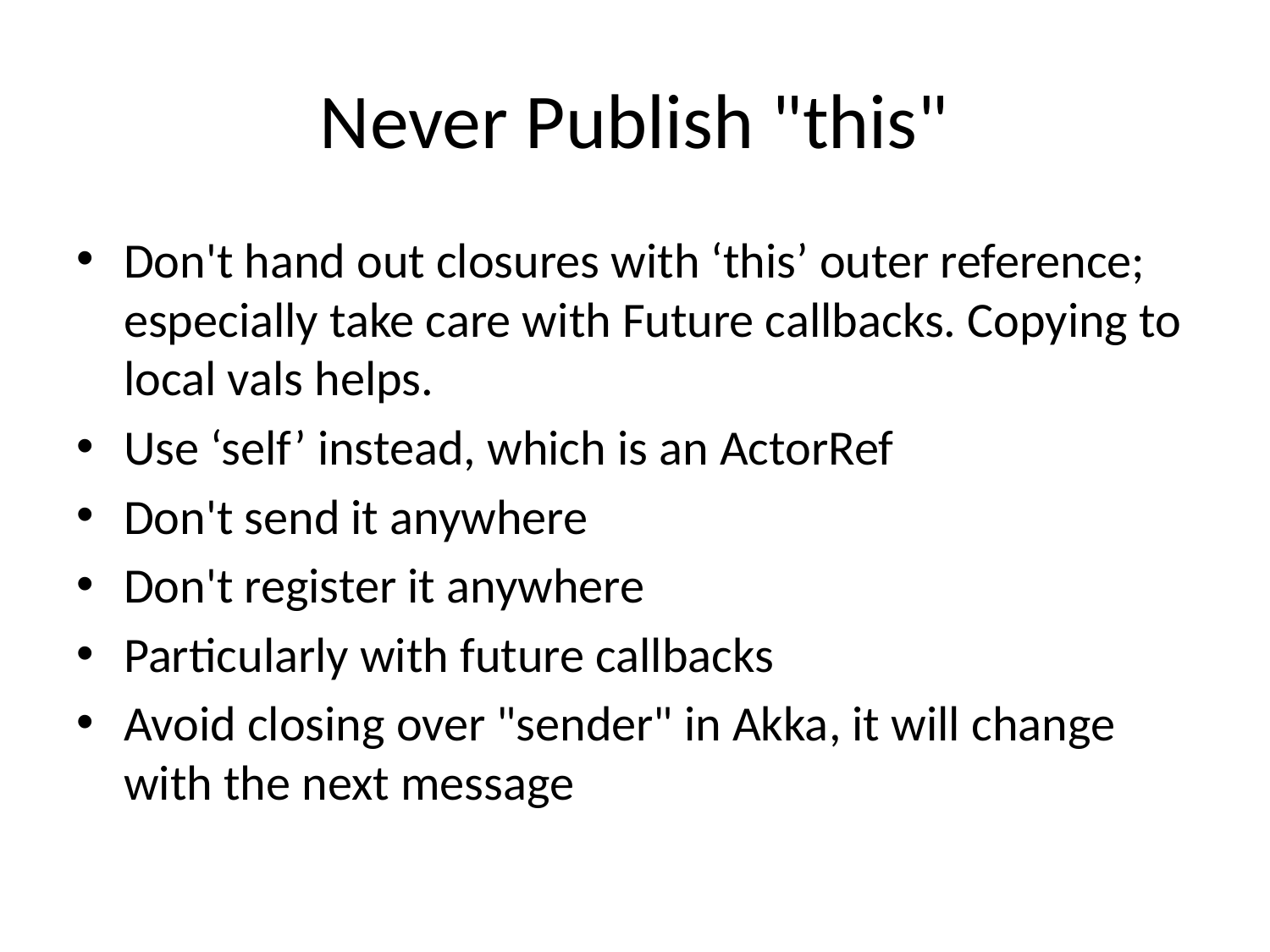

# Never Publish "this"
Don't hand out closures with ‘this’ outer reference; especially take care with Future callbacks. Copying to local vals helps.
Use ‘self’ instead, which is an ActorRef
Don't send it anywhere
Don't register it anywhere
Particularly with future callbacks
Avoid closing over "sender" in Akka, it will change with the next message